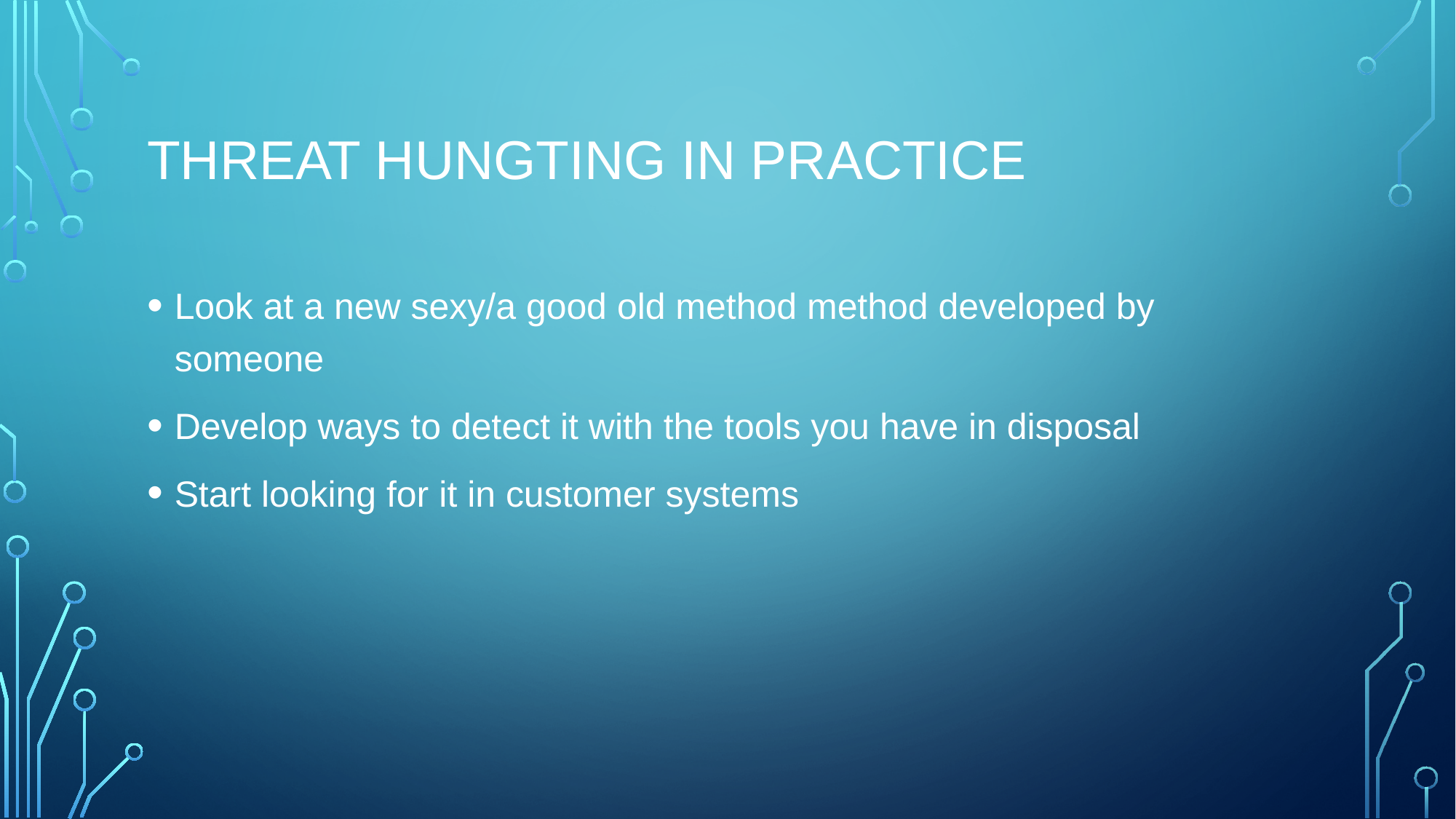

# Threat hungting in practice
Look at a new sexy/a good old method method developed by someone
Develop ways to detect it with the tools you have in disposal
Start looking for it in customer systems